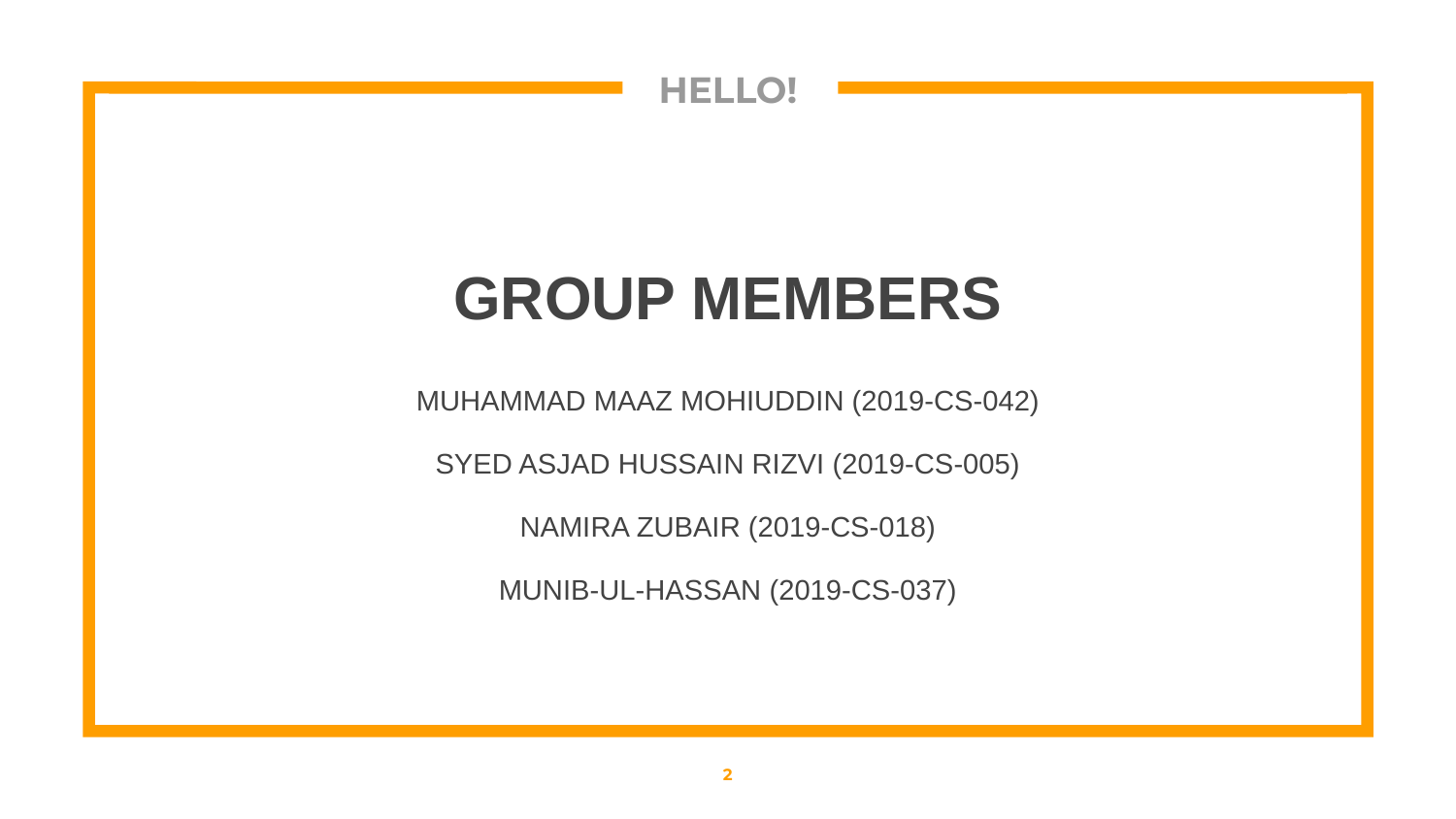

HELLO!
GROUP MEMBERS
MUHAMMAD MAAZ MOHIUDDIN (2019-CS-042)
SYED ASJAD HUSSAIN RIZVI (2019-CS-005)
NAMIRA ZUBAIR (2019-CS-018)
MUNIB-UL-HASSAN (2019-CS-037)
2